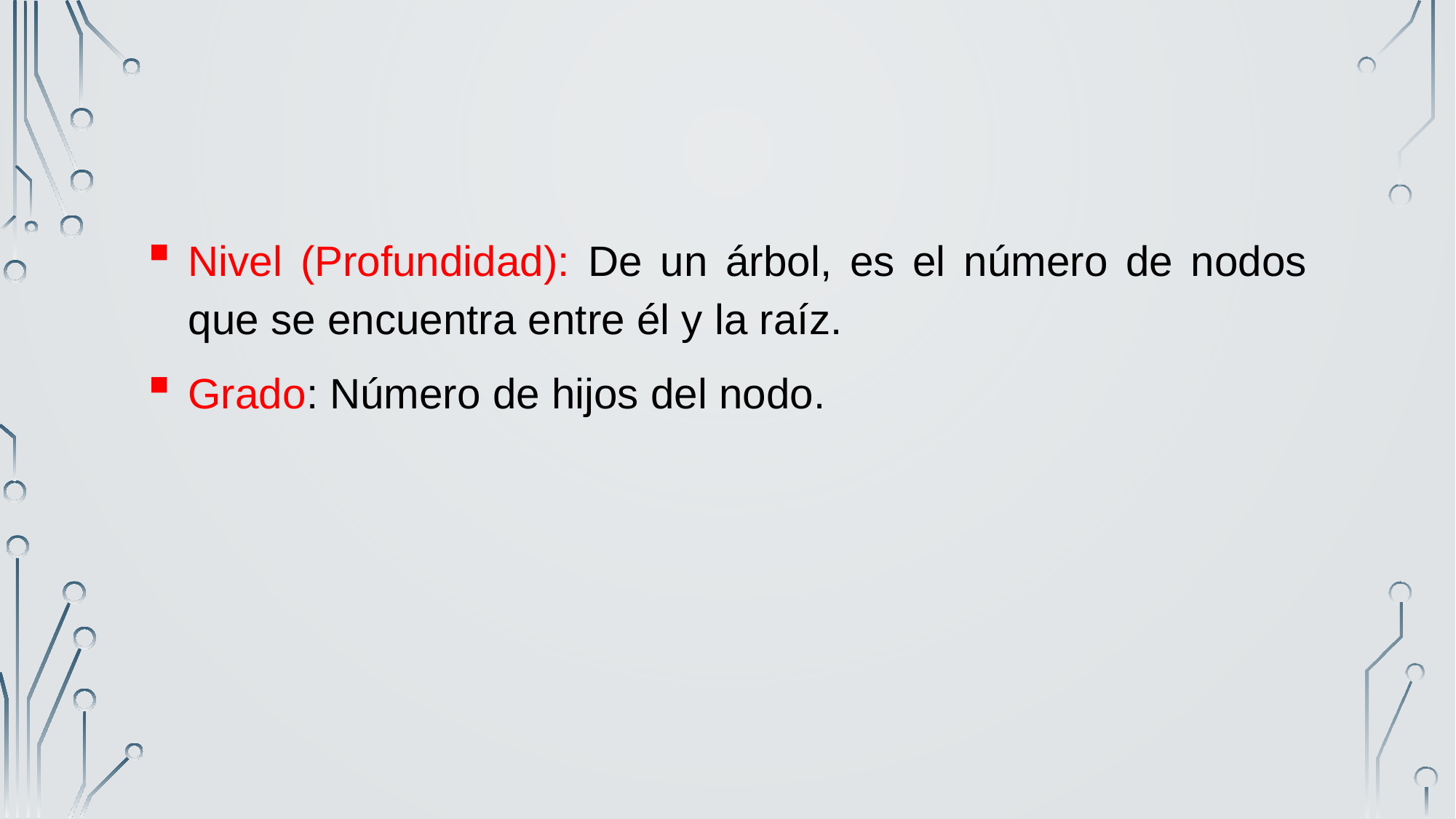

Nivel (Profundidad): De un árbol, es el número de nodos que se encuentra entre él y la raíz.
Grado: Número de hijos del nodo.